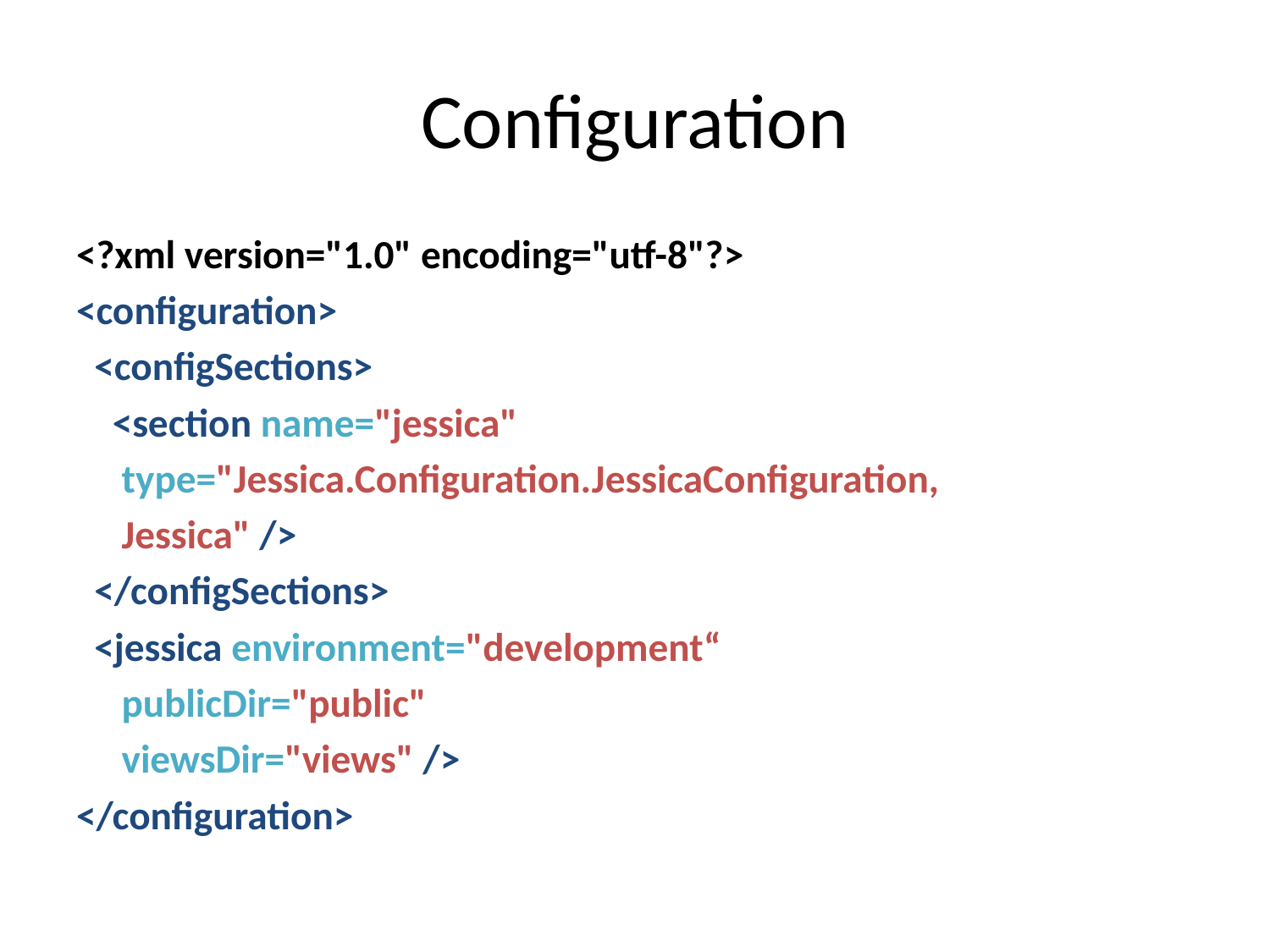

# Configuration
<?xml version="1.0" encoding="utf-8"?>
<configuration>
  <configSections>
    <section name="jessica"
     type="Jessica.Configuration.JessicaConfiguration,
     Jessica" />
  </configSections>
  <jessica environment="development“
     publicDir="public"
     viewsDir="views" />
</configuration>